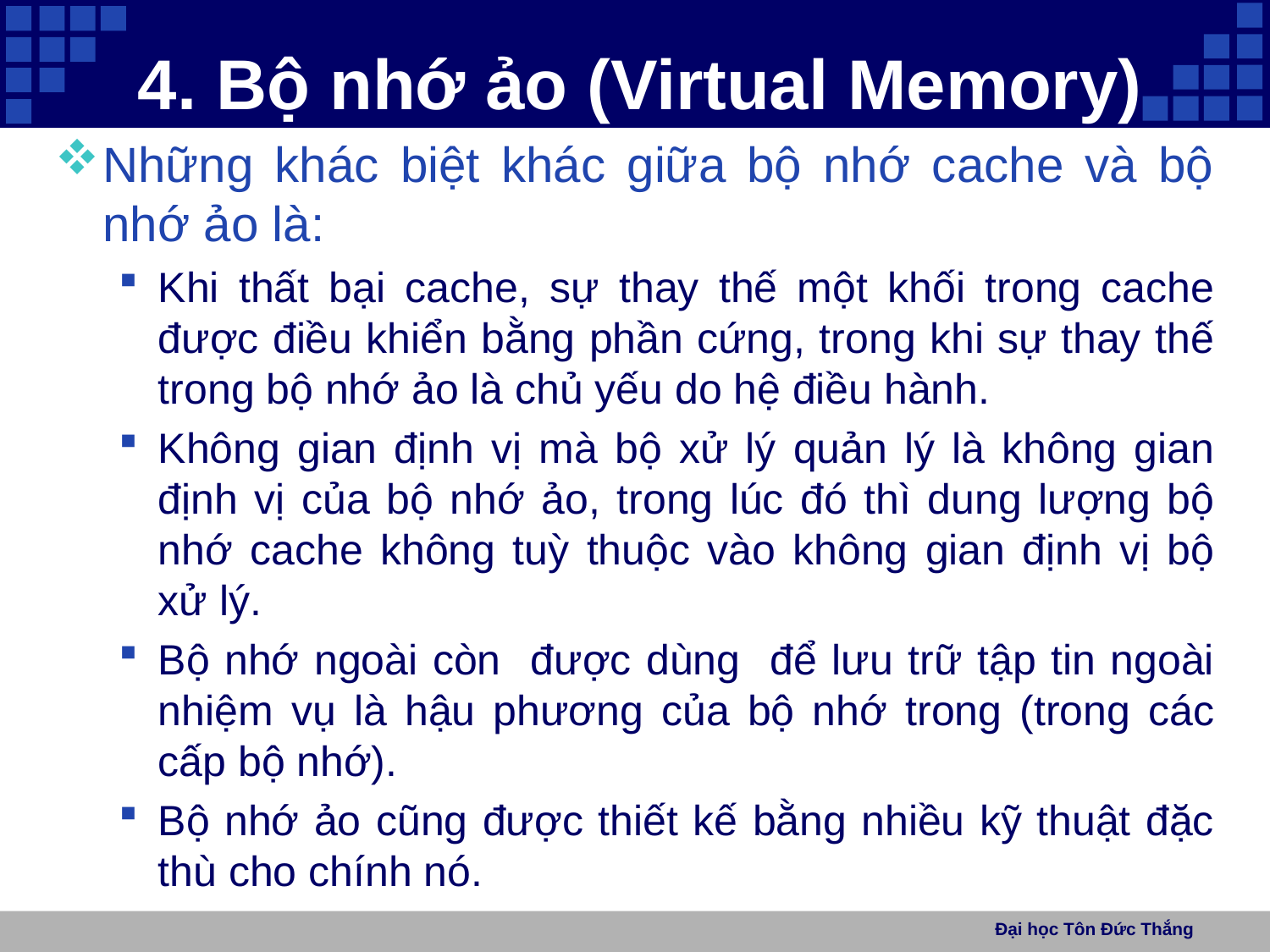

# 4. Bộ nhớ ảo (Virtual Memory)
Những khác biệt khác giữa bộ nhớ cache và bộ nhớ ảo là:
Khi thất bại cache, sự thay thế một khối trong cache được điều khiển bằng phần cứng, trong khi sự thay thế trong bộ nhớ ảo là chủ yếu do hệ điều hành.
Không gian định vị mà bộ xử lý quản lý là không gian định vị của bộ nhớ ảo, trong lúc đó thì dung lượng bộ nhớ cache không tuỳ thuộc vào không gian định vị bộ xử lý.
Bộ nhớ ngoài còn  được dùng  để lưu trữ tập tin ngoài nhiệm vụ là hậu phương của bộ nhớ trong (trong các cấp bộ nhớ).
Bộ nhớ ảo cũng được thiết kế bằng nhiều kỹ thuật đặc thù cho chính nó.
Đại học Tôn Đức Thắng